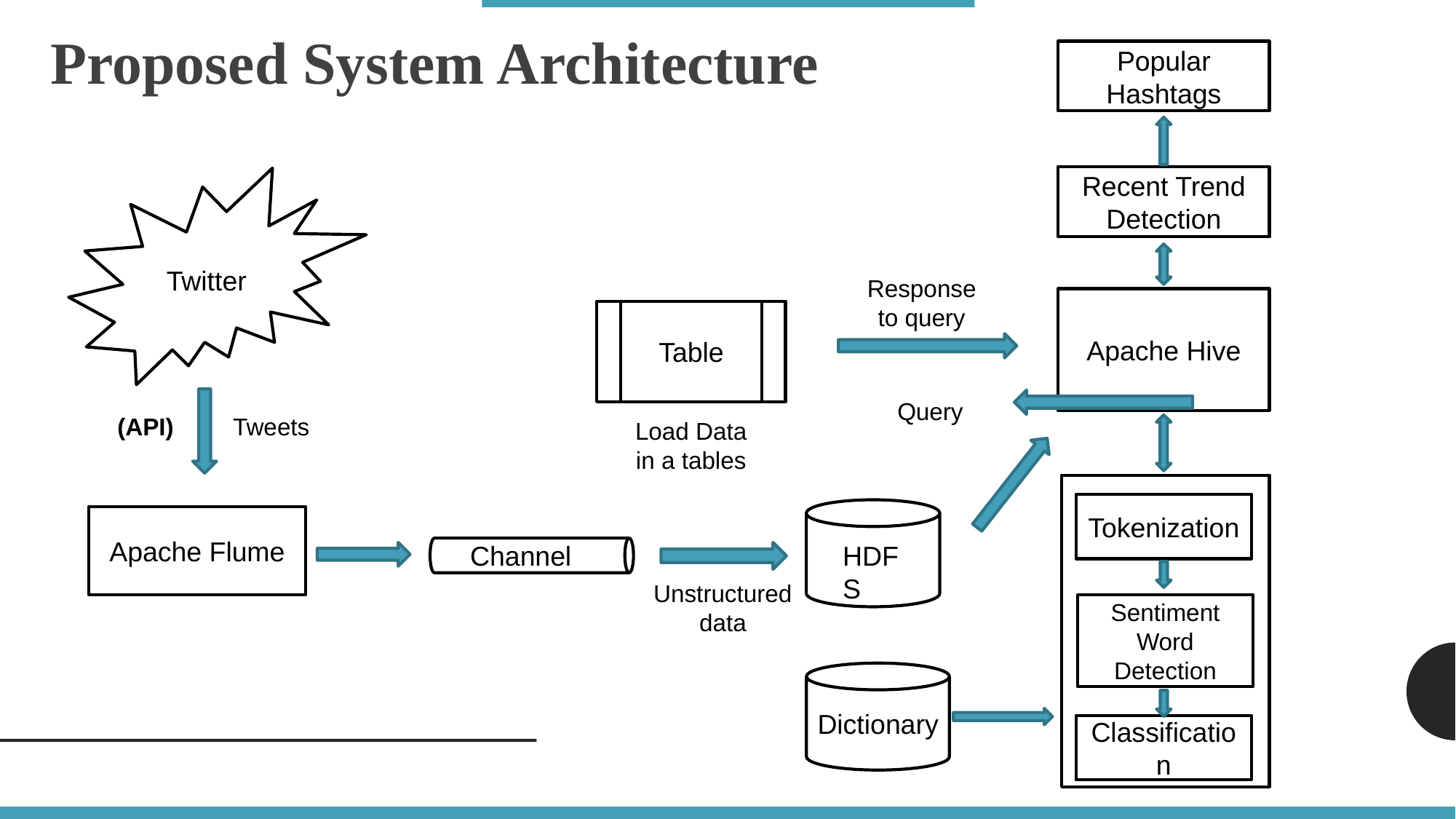

Proposed System Architecture
Popular Hashtags

Recent Trend Detection
Twitter

Response to query
Apache Hive
Table

Query
(API)
Tweets
Load Data in a tables

Tokenization

Apache Flume
Channel
HDFS

Unstructured data
Sentiment Word Detection
Dictionary

Classification